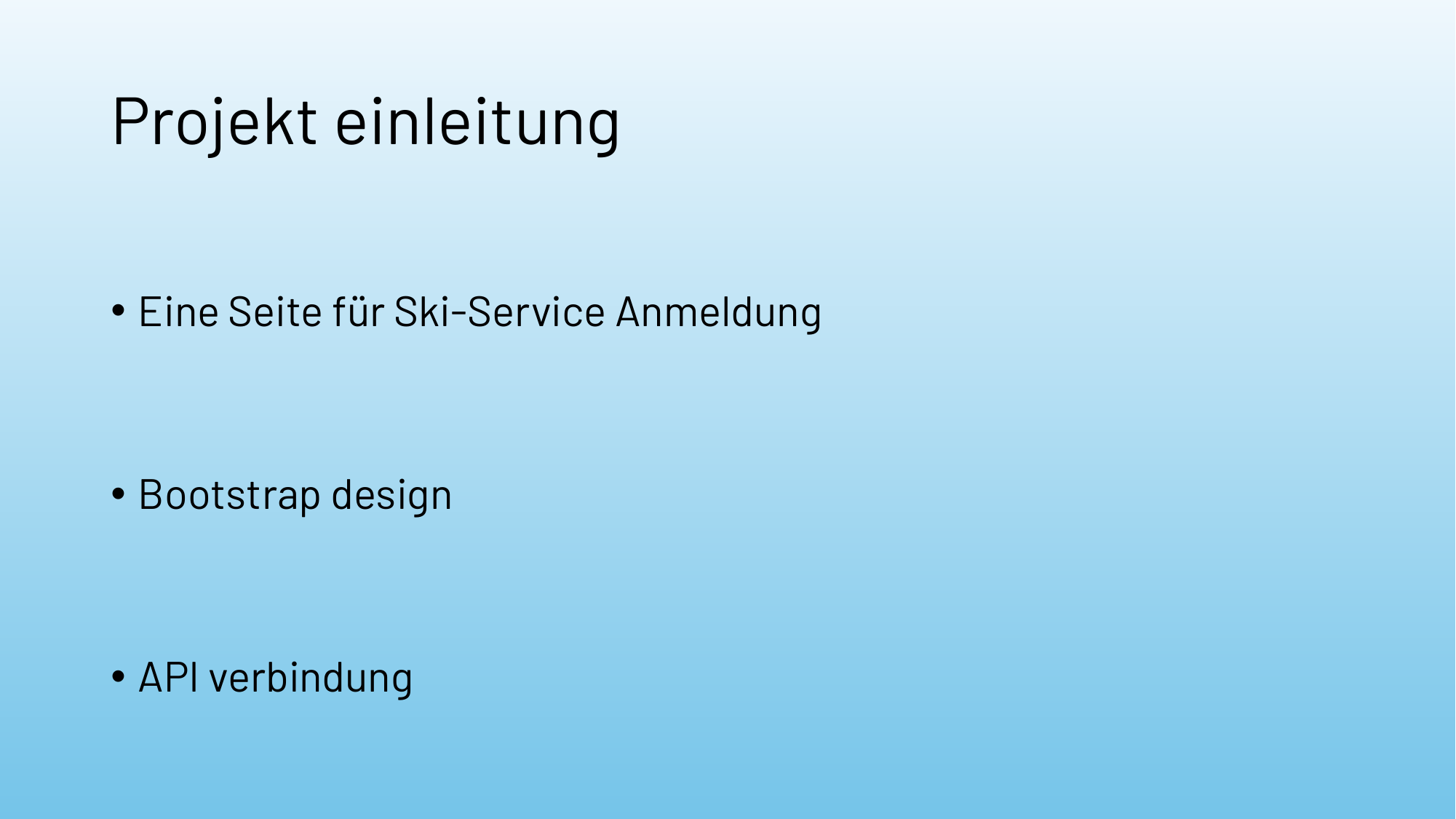

# Projekt einleitung

Eine Seite für Ski-Service Anmeldung

Bootstrap design

API verbindung